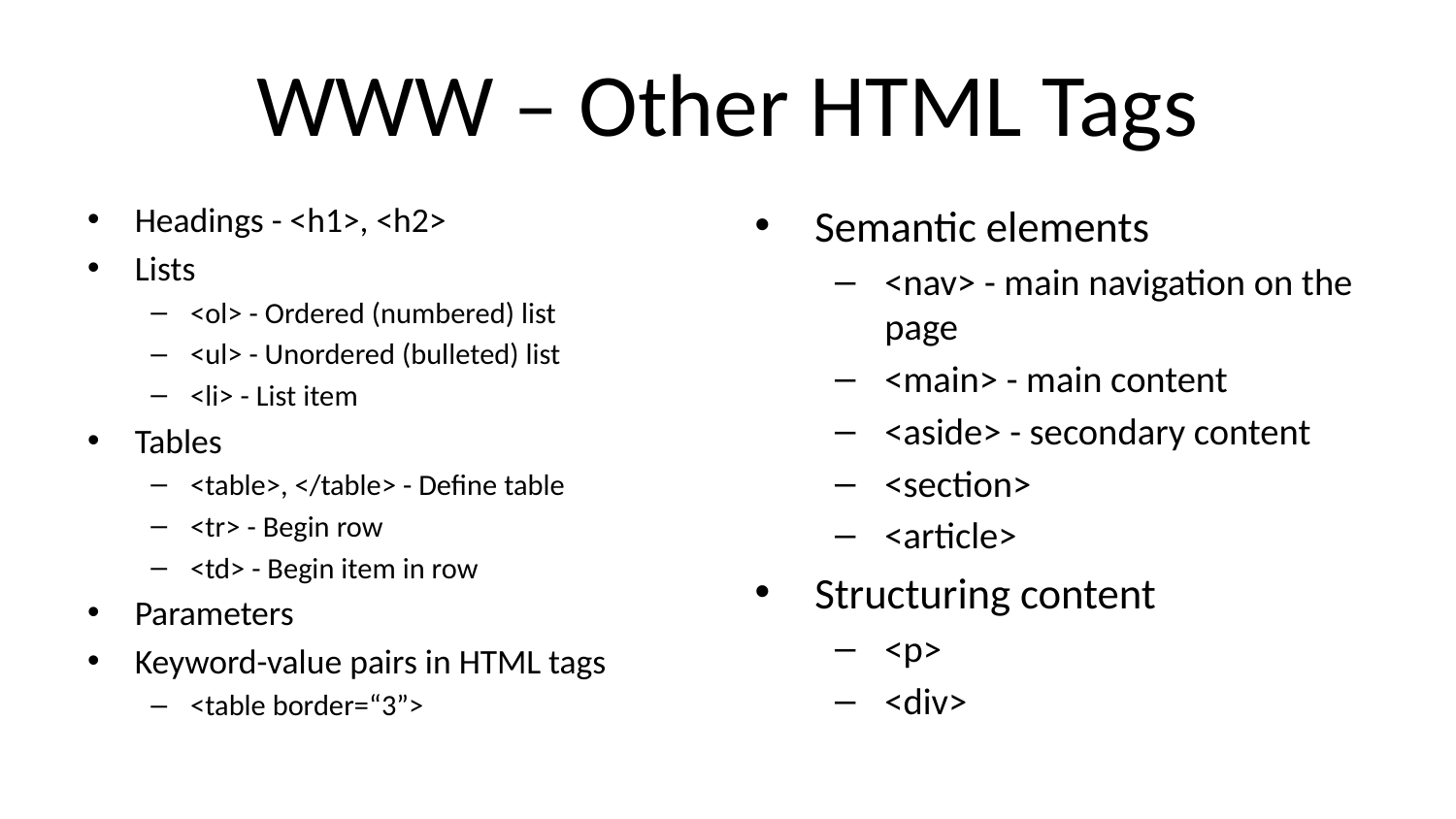

# WWW – Other HTML Tags
Headings - <h1>, <h2>
Lists
<ol> - Ordered (numbered) list
<ul> - Unordered (bulleted) list
<li> - List item
Tables
<table>, </table> - Define table
<tr> - Begin row
<td> - Begin item in row
Parameters
Keyword-value pairs in HTML tags
<table border=“3”>

Semantic elements
<nav> - main navigation on the page
<main> - main content
<aside> - secondary content
<section>
<article>
Structuring content
<p>
<div>